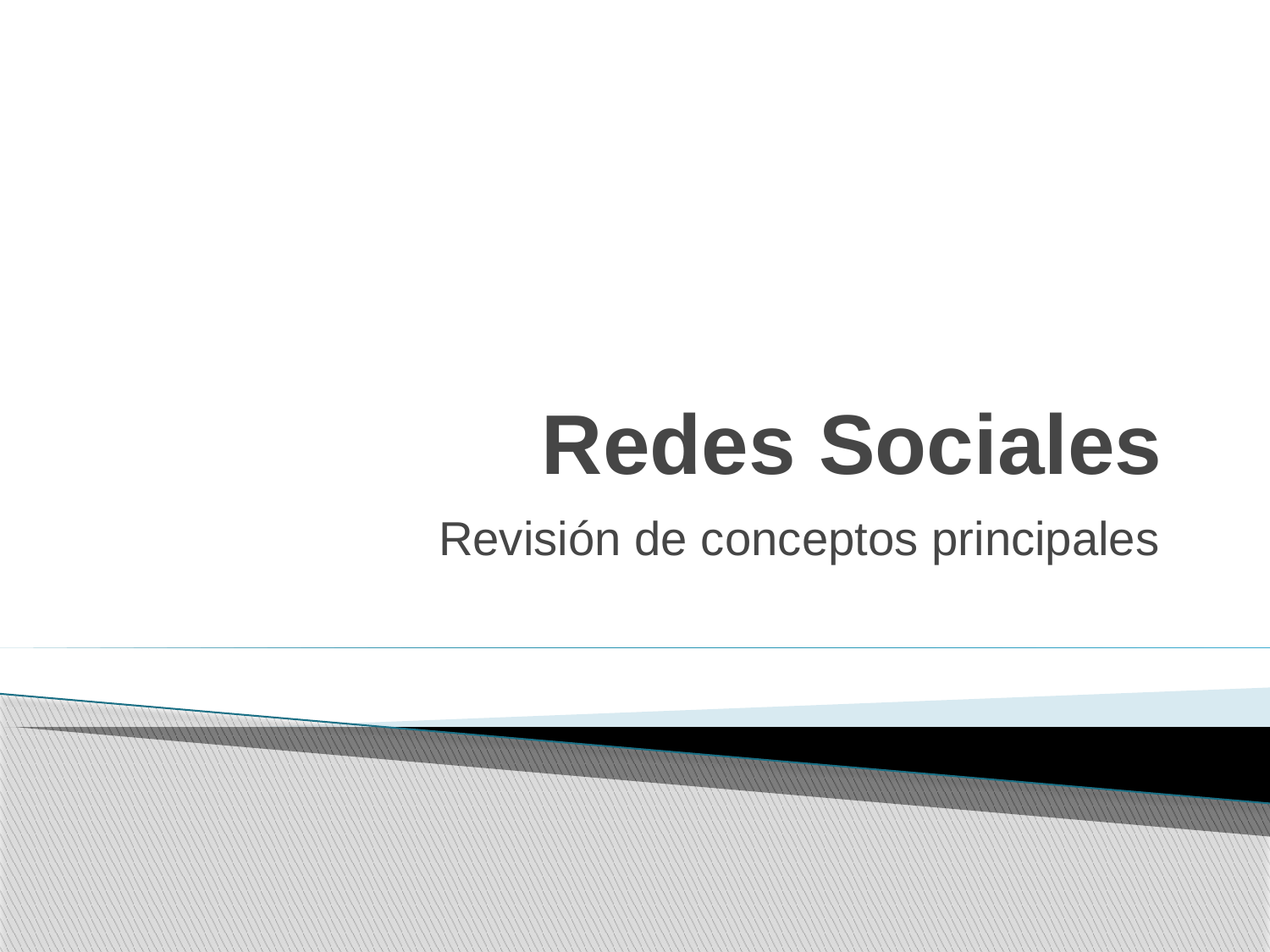

# Redes Sociales
Revisión de conceptos principales